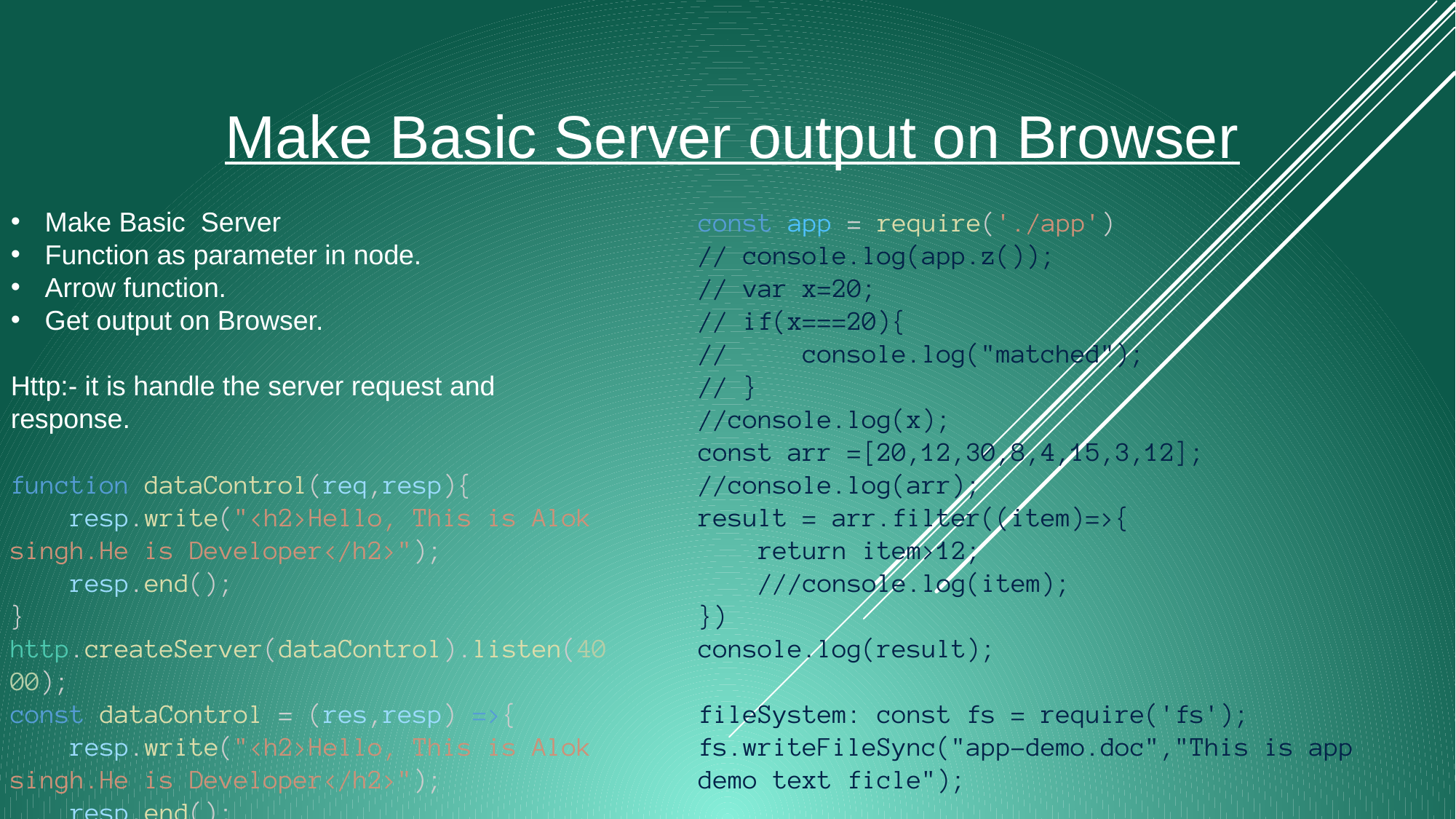

# Make Basic Server output on Browser
Make Basic  Server
Function as parameter in node.
Arrow function.
Get output on Browser.

Http:- it is handle the server request and response.

function dataControl(req,resp){
    resp.write("<h2>Hello, This is Alok singh.He is Developer</h2>");
    resp.end();
}
http.createServer(dataControl).listen(4000);
const dataControl = (res,resp) =>{
    resp.write("<h2>Hello, This is Alok singh.He is Developer</h2>");
    resp.end();
}
http.createServer(dataControl).listen(4000);

const app = require('./app')
// console.log(app.z());
// var x=20;
// if(x===20){
//     console.log("matched");
// }
//console.log(x);
const arr =[20,12,30,8,4,15,3,12];
//console.log(arr);
result = arr.filter((item)=>{
    return item>12;
    ///console.log(item);
})
console.log(result);
fileSystem: const fs = require('fs');
fs.writeFileSync("app-demo.doc","This is app demo text ficle");